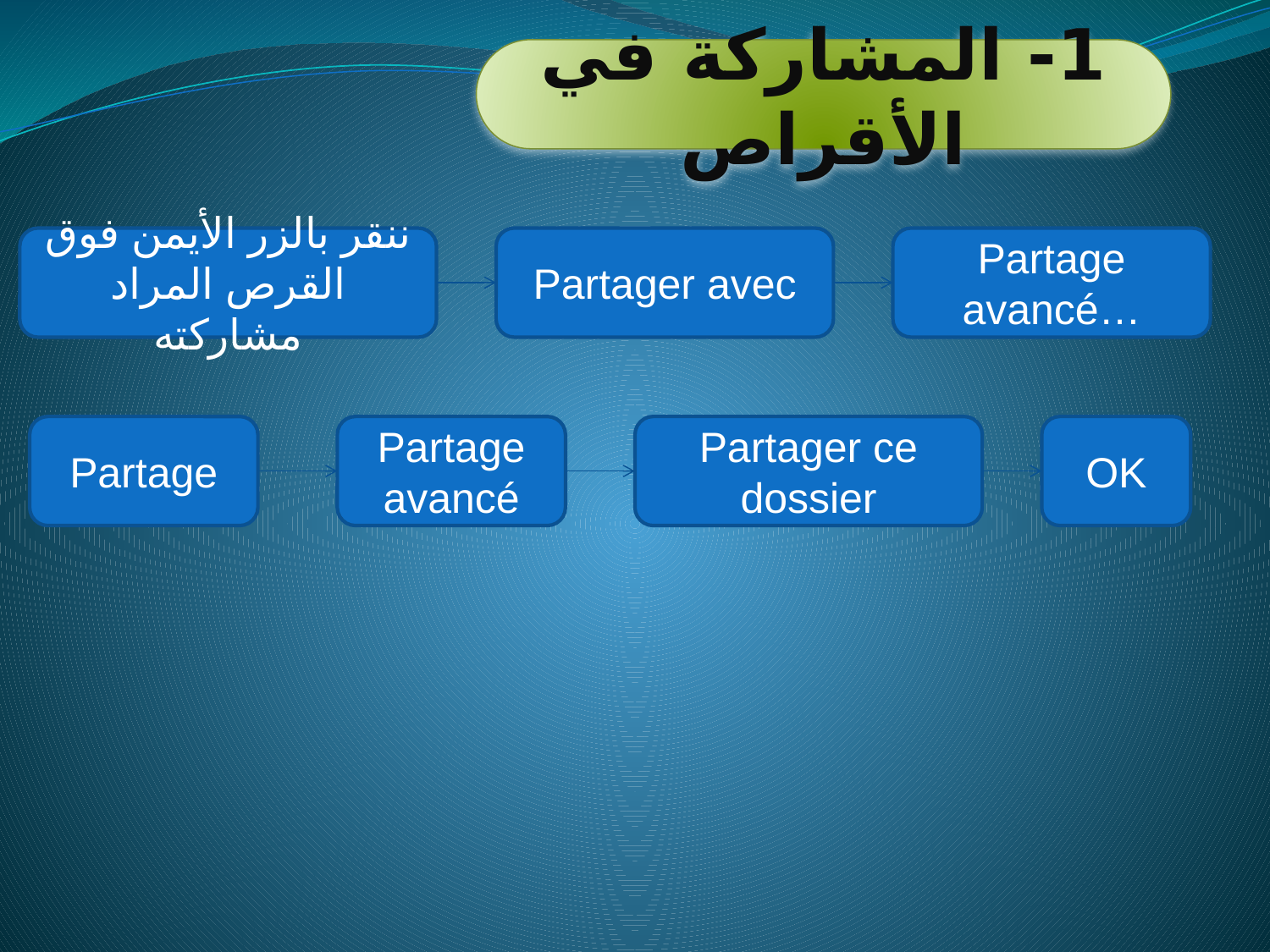

1- المشاركة في الأقراص
ننقر بالزر الأيمن فوق القرص المراد مشاركته
Partager avec
Partage avancé…
Partage
Partage avancé
Partager ce dossier
OK